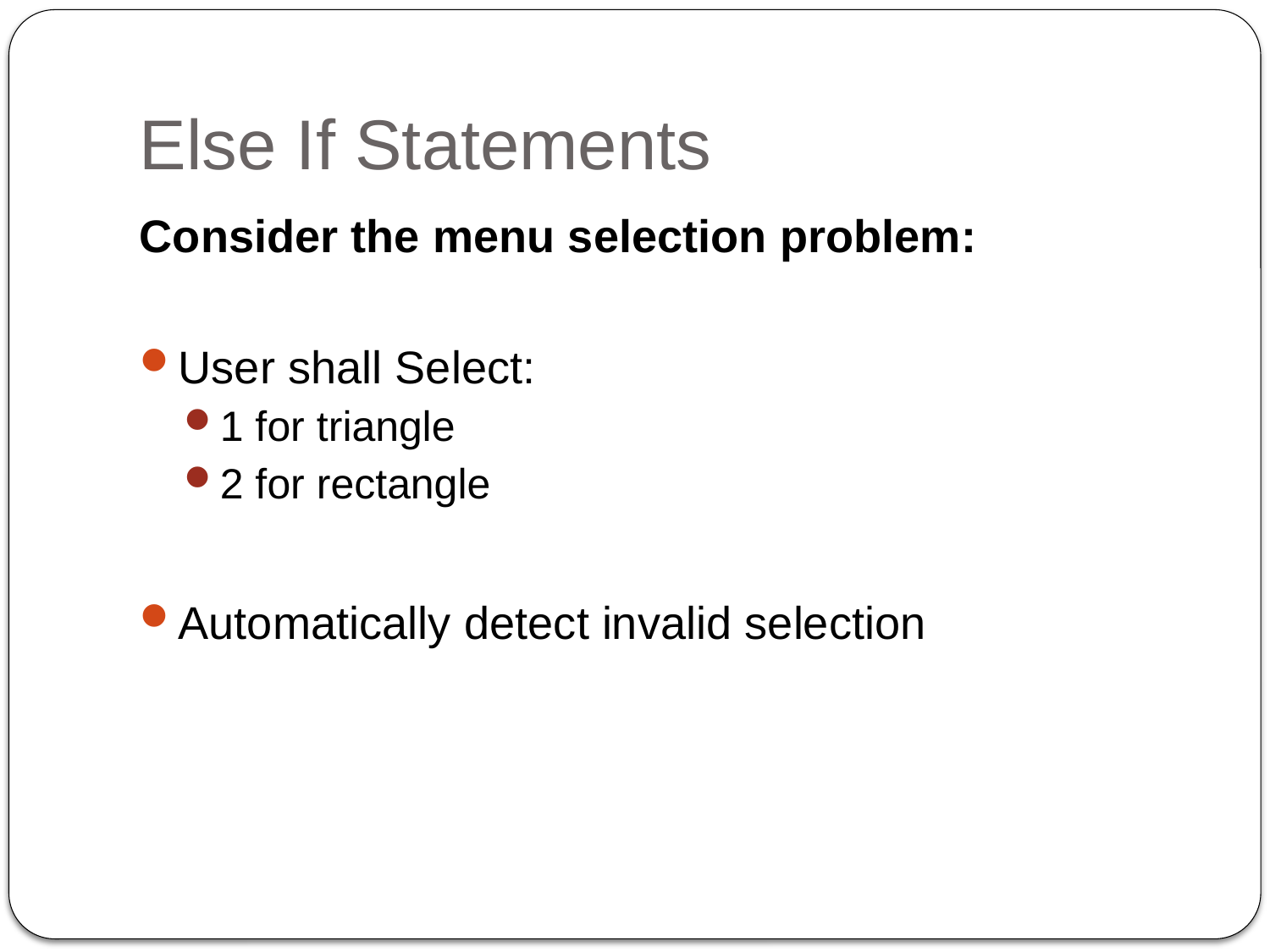

# Else If Statements
Consider the menu selection problem:

User shall Select:
1 for triangle
2 for rectangle

Automatically detect invalid selection